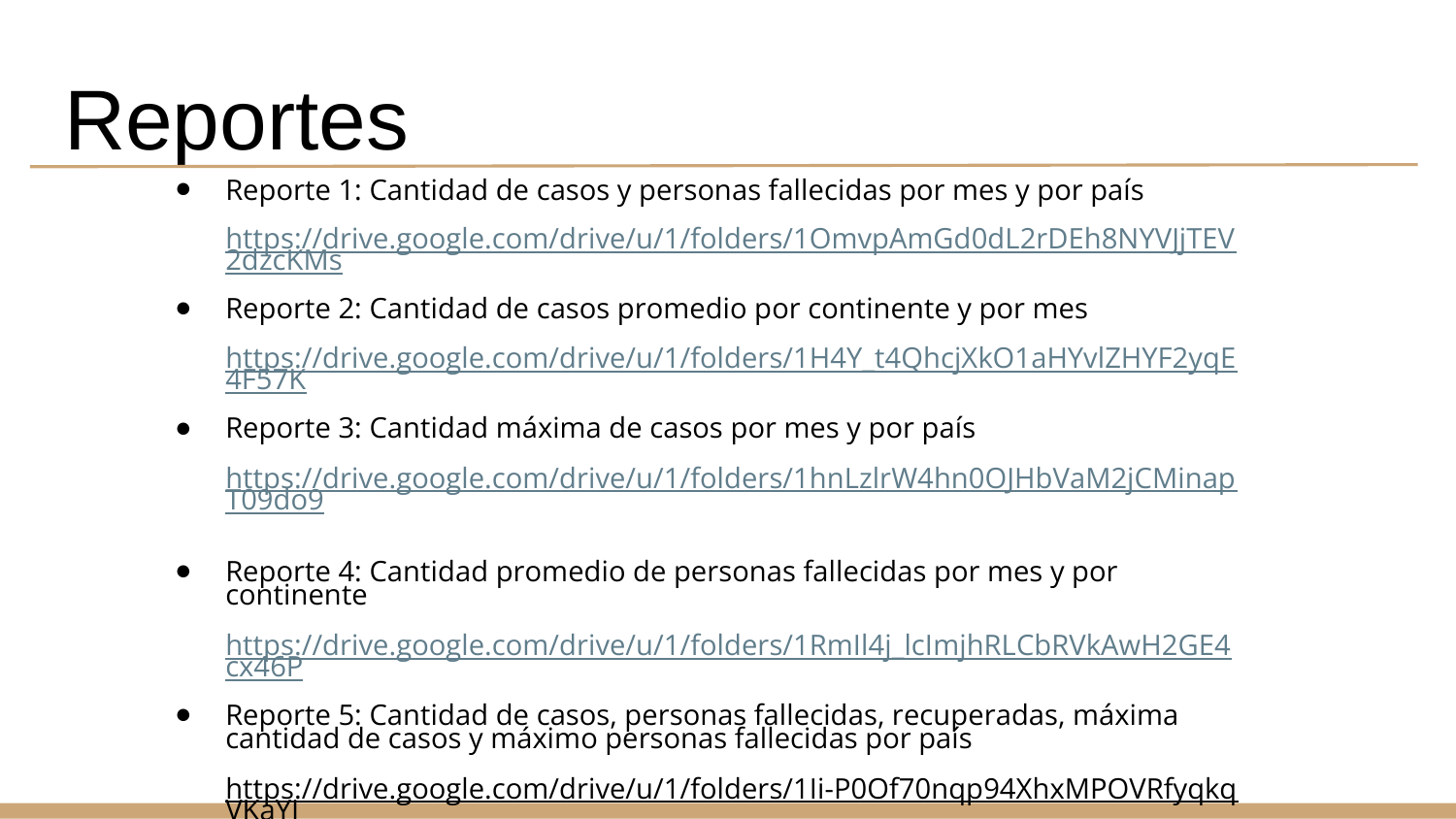

# Reportes
Reporte 1: Cantidad de casos y personas fallecidas por mes y por país

https://drive.google.com/drive/u/1/folders/1OmvpAmGd0dL2rDEh8NYVJjTEV2dzcKMs

Reporte 2: Cantidad de casos promedio por continente y por mes

https://drive.google.com/drive/u/1/folders/1H4Y_t4QhcjXkO1aHYvlZHYF2yqE4F57K

Reporte 3: Cantidad máxima de casos por mes y por país
	https://drive.google.com/drive/u/1/folders/1hnLzlrW4hn0OJHbVaM2jCMinapT09do9

Reporte 4: Cantidad promedio de personas fallecidas por mes y por continente
             https://drive.google.com/drive/u/1/folders/1RmIl4j_lcImjhRLCbRVkAwH2GE4cx46P

Reporte 5: Cantidad de casos, personas fallecidas, recuperadas, máxima cantidad de casos y máximo personas fallecidas por país

https://drive.google.com/drive/u/1/folders/1Ii-P0Of70nqp94XhxMPOVRfyqkqVKaYI